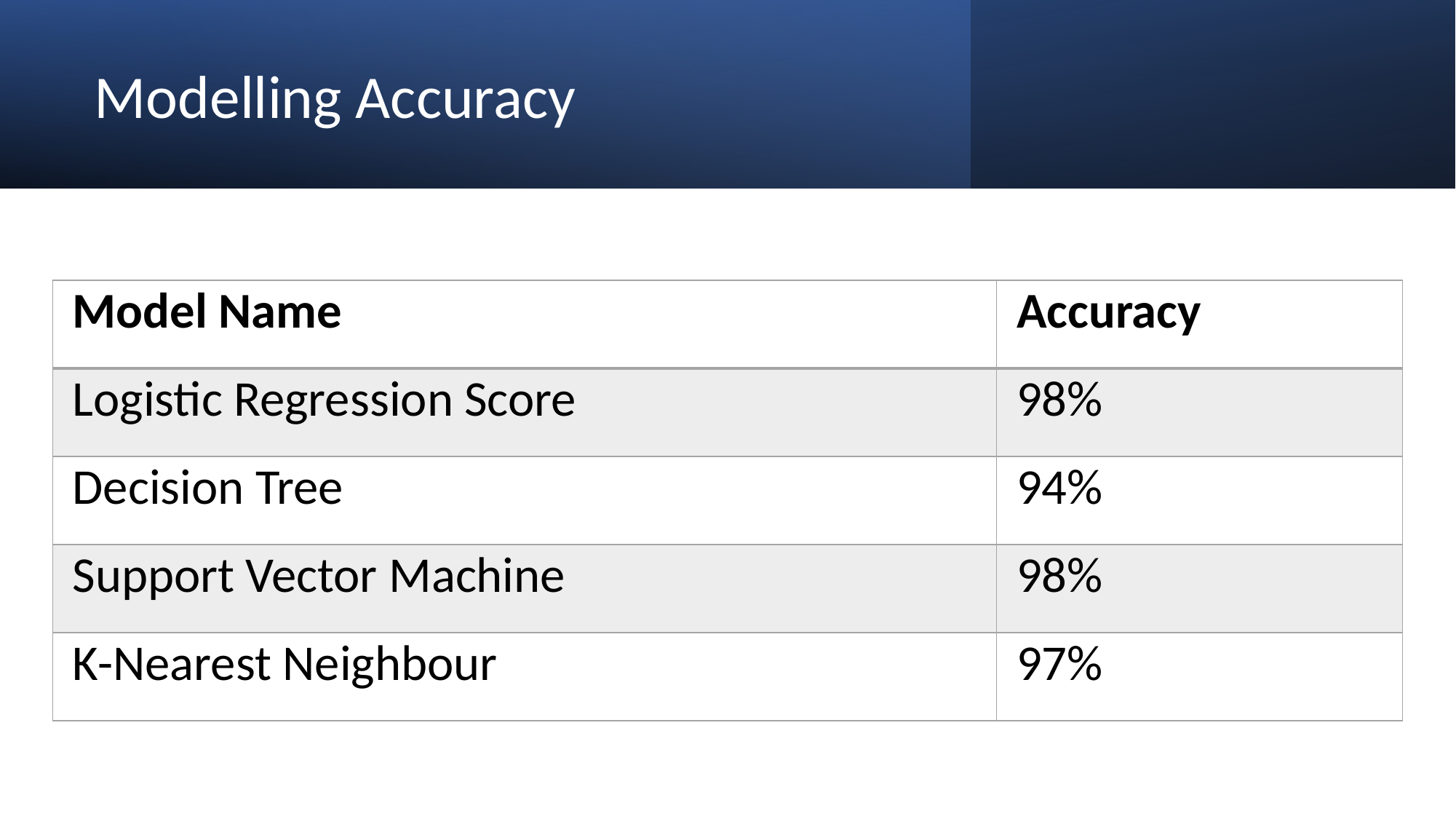

# Modelling Accuracy
| Model Name | Accuracy |
| --- | --- |
| Logistic Regression Score | 98% |
| Decision Tree | 94% |
| Support Vector Machine | 98% |
| K-Nearest Neighbour | 97% |